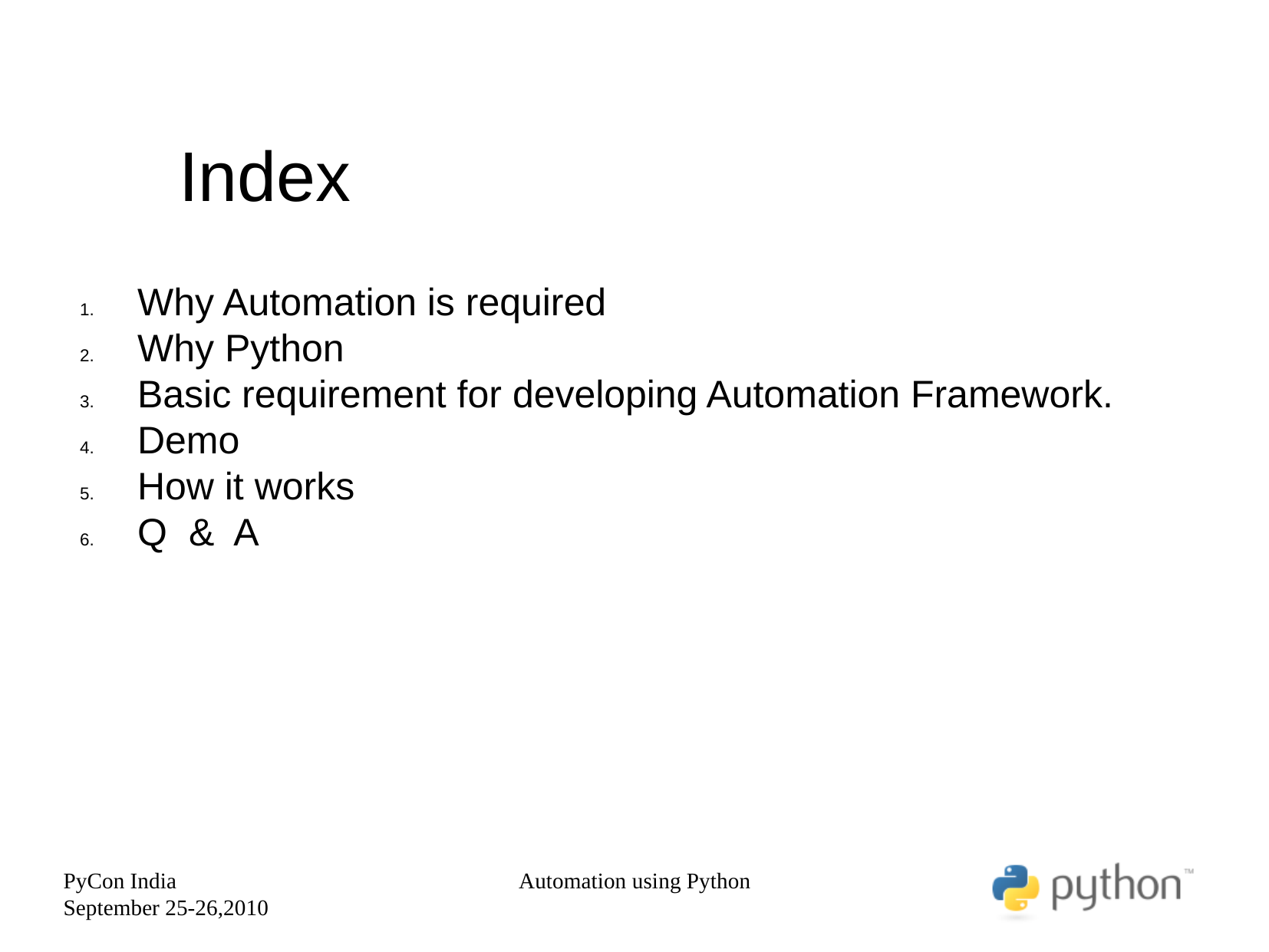

Index
Why Automation is required
Why Python
Basic requirement for developing Automation Framework.
Demo
How it works
Q  &  A

PyCon India
September 25-26,2010
Automation using Python